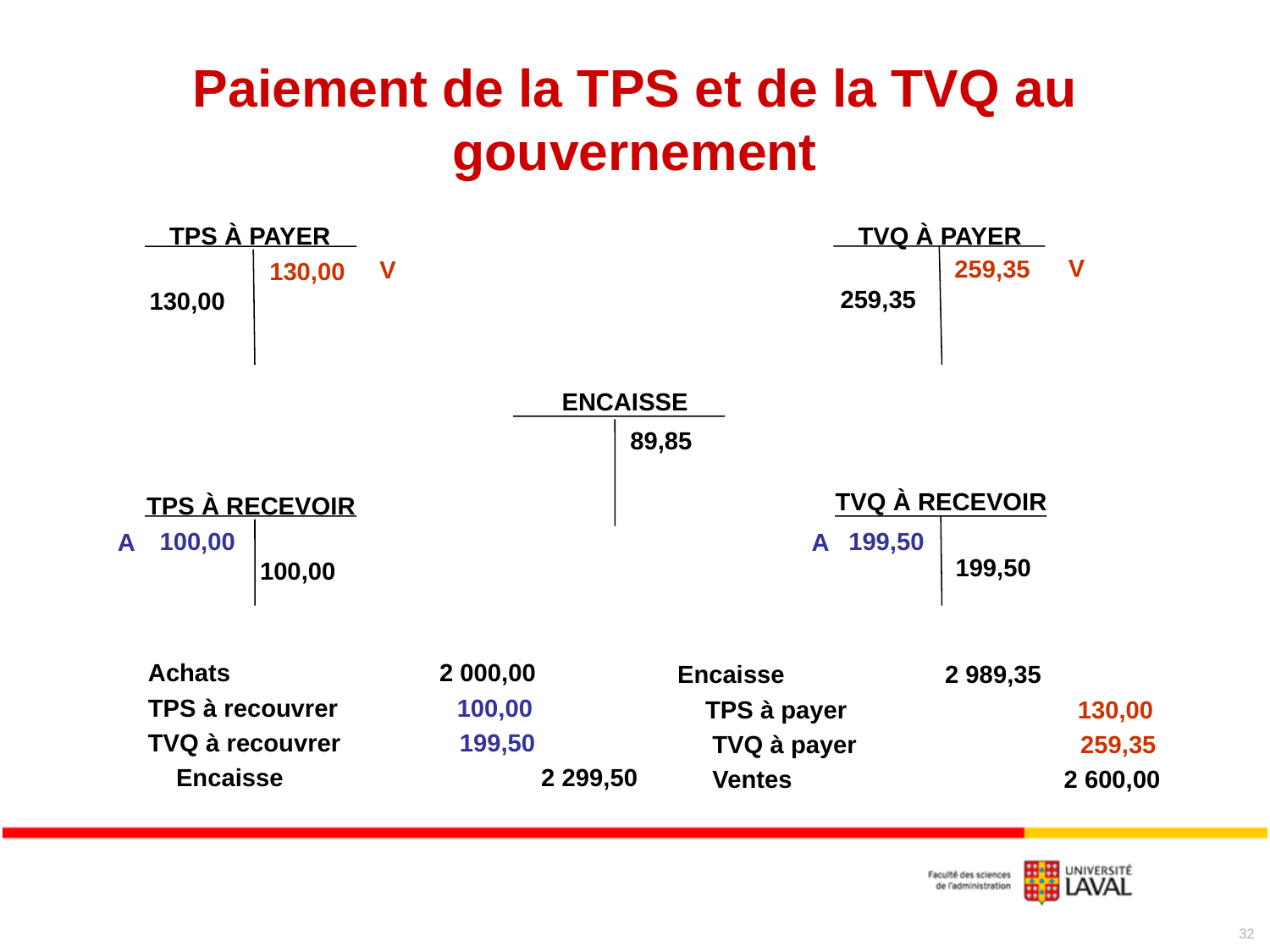

# Paiement de la TPS et de la TVQ au gouvernement

TPS À PAYER
TVQ À PAYER

V
259,35
V

130,00
259,35
130,00
ENCAISSE

89,85
TVQ À RECEVOIR
TPS À RECEVOIR

100,00
199,50
A
A
199,50
100,00
Achats                              2 000,00
TPS à recouvrer                 100,00
TVQ à recouvrer                 199,50
    Encaisse                                     2 299,50
Encaisse                       2 989,35
    TPS à payer                                 130,00
     TVQ à payer                                259,35
     Ventes                                       2 600,00
32